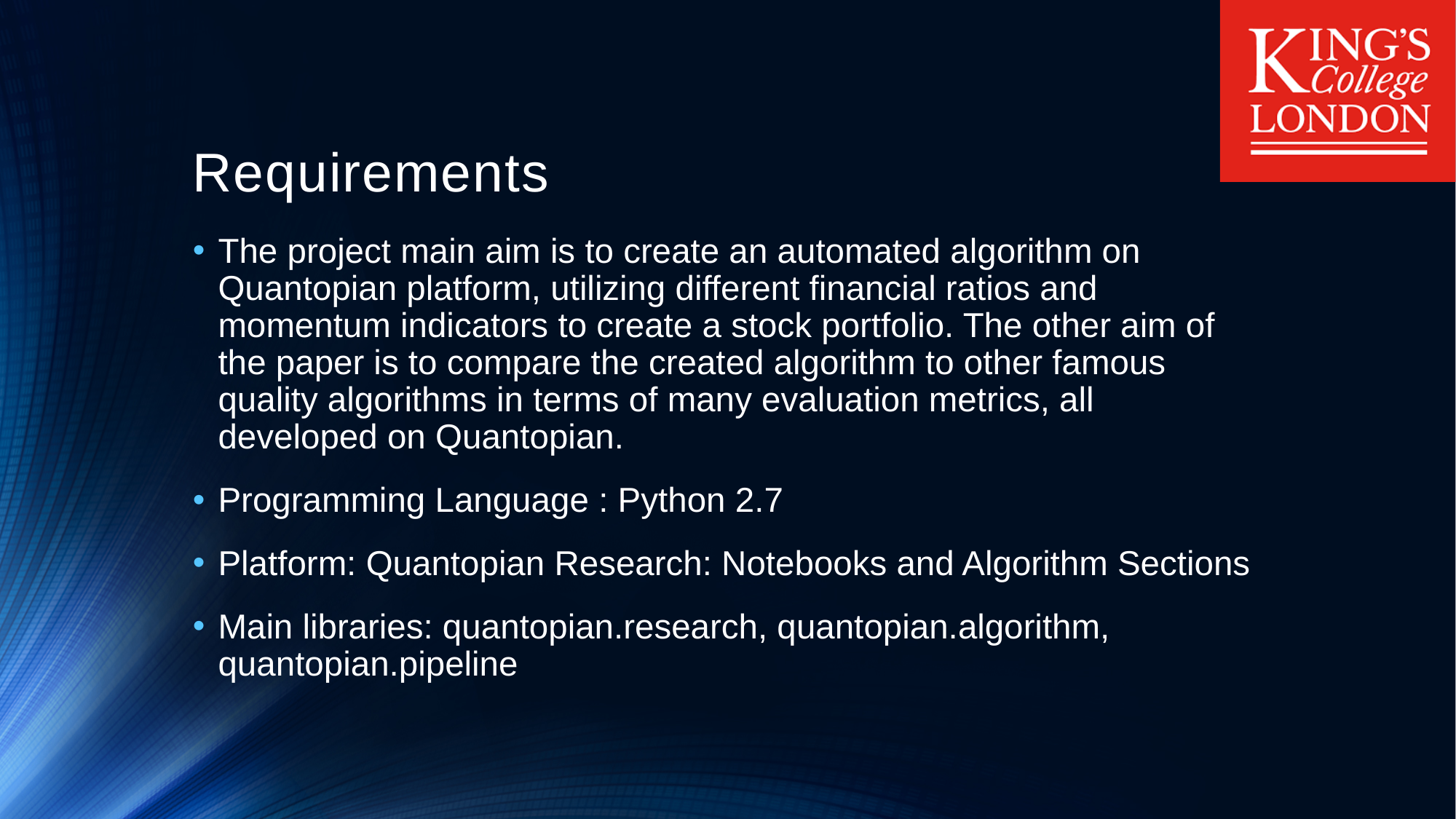

# Requirements
The project main aim is to create an automated algorithm on Quantopian platform, utilizing different financial ratios and momentum indicators to create a stock portfolio. The other aim of the paper is to compare the created algorithm to other famous quality algorithms in terms of many evaluation metrics, all developed on Quantopian.
Programming Language : Python 2.7
Platform: Quantopian Research: Notebooks and Algorithm Sections
Main libraries: quantopian.research, quantopian.algorithm, quantopian.pipeline